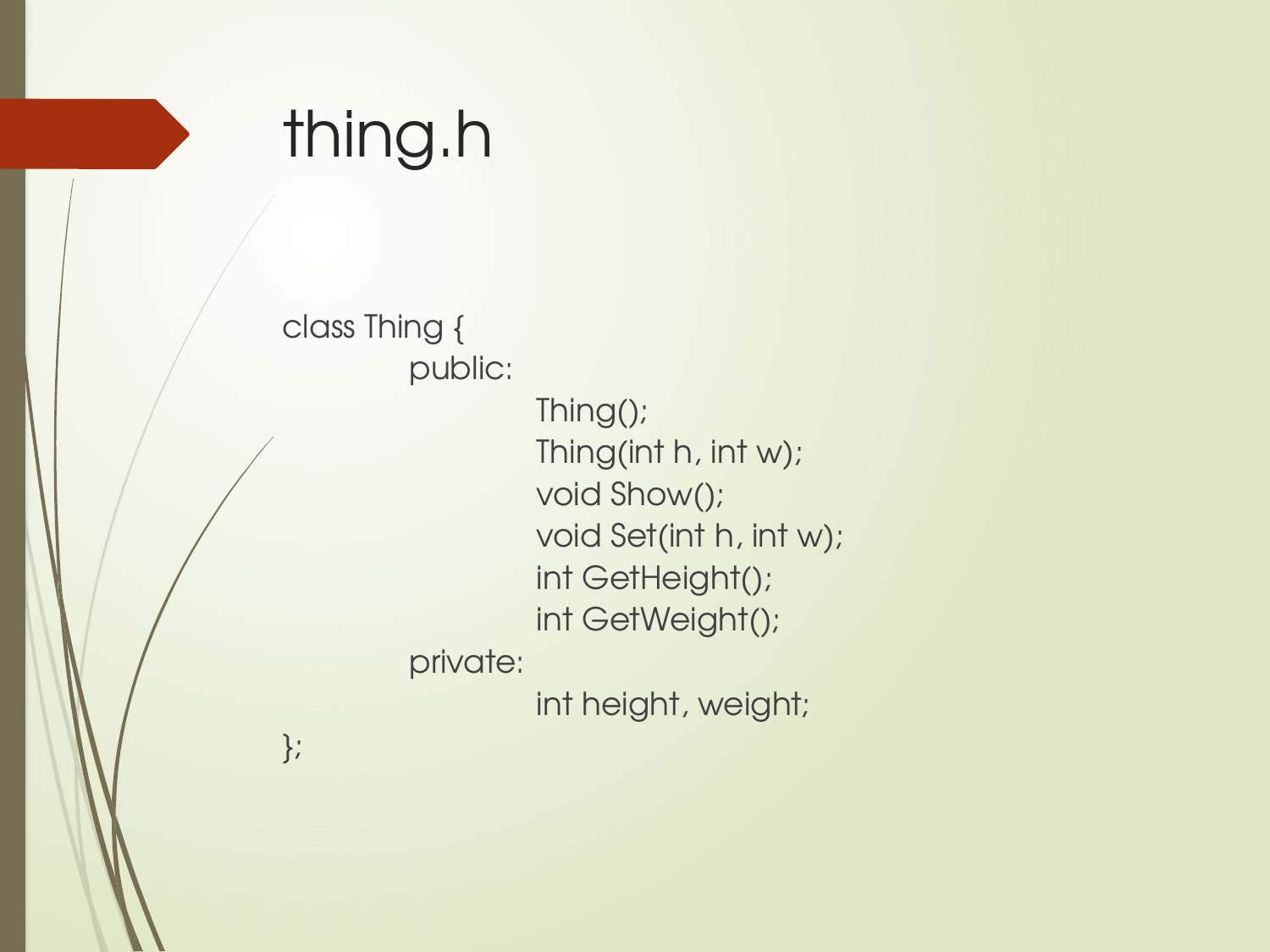

# thing.h
class Thing {
	public:
		Thing();
		Thing(int h, int w);
		void Show();
		void Set(int h, int w);
		int GetHeight();
		int GetWeight();
	private:
		int height, weight;
};